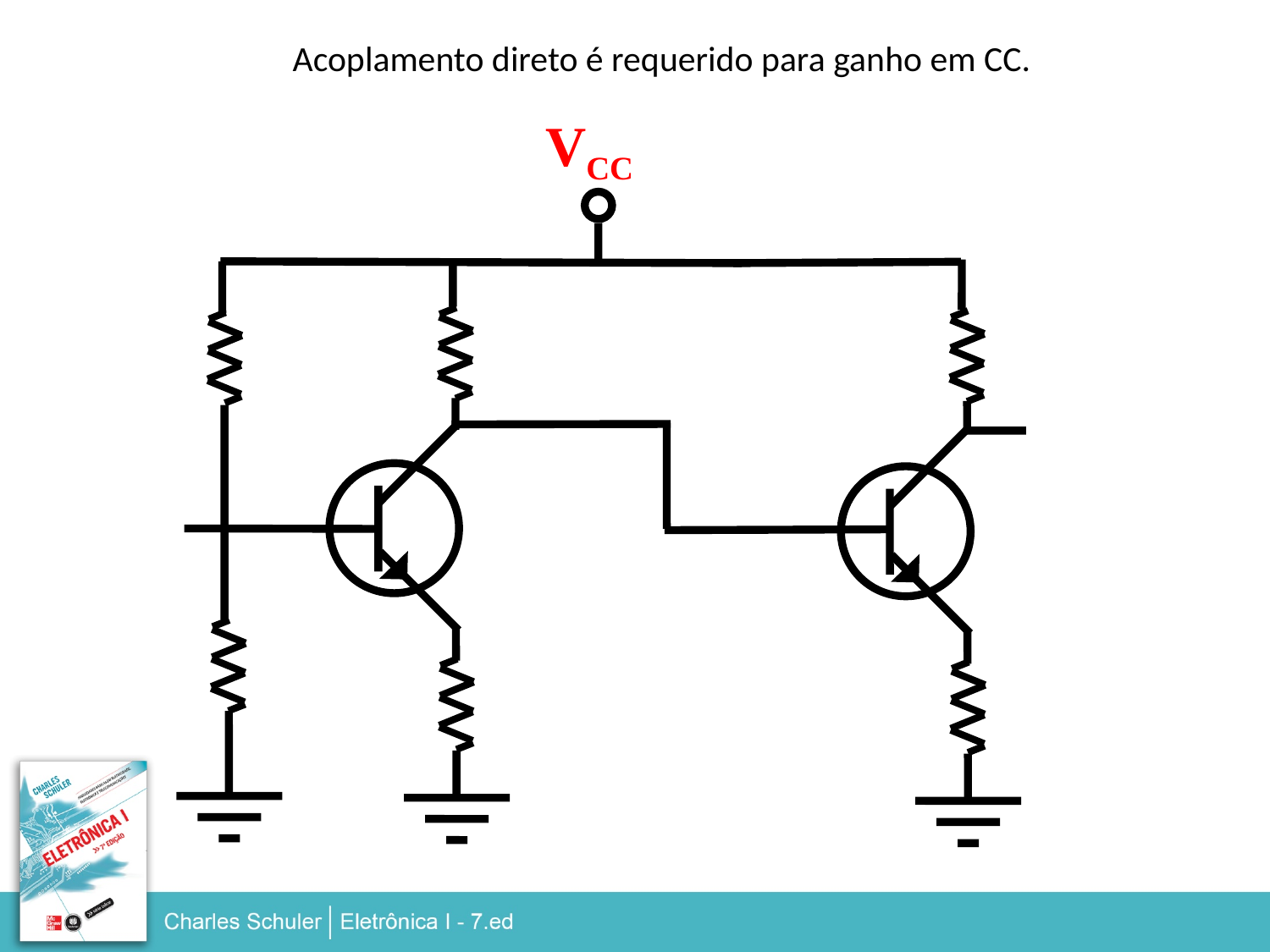

Acoplamento direto é requerido para ganho em CC.
VCC